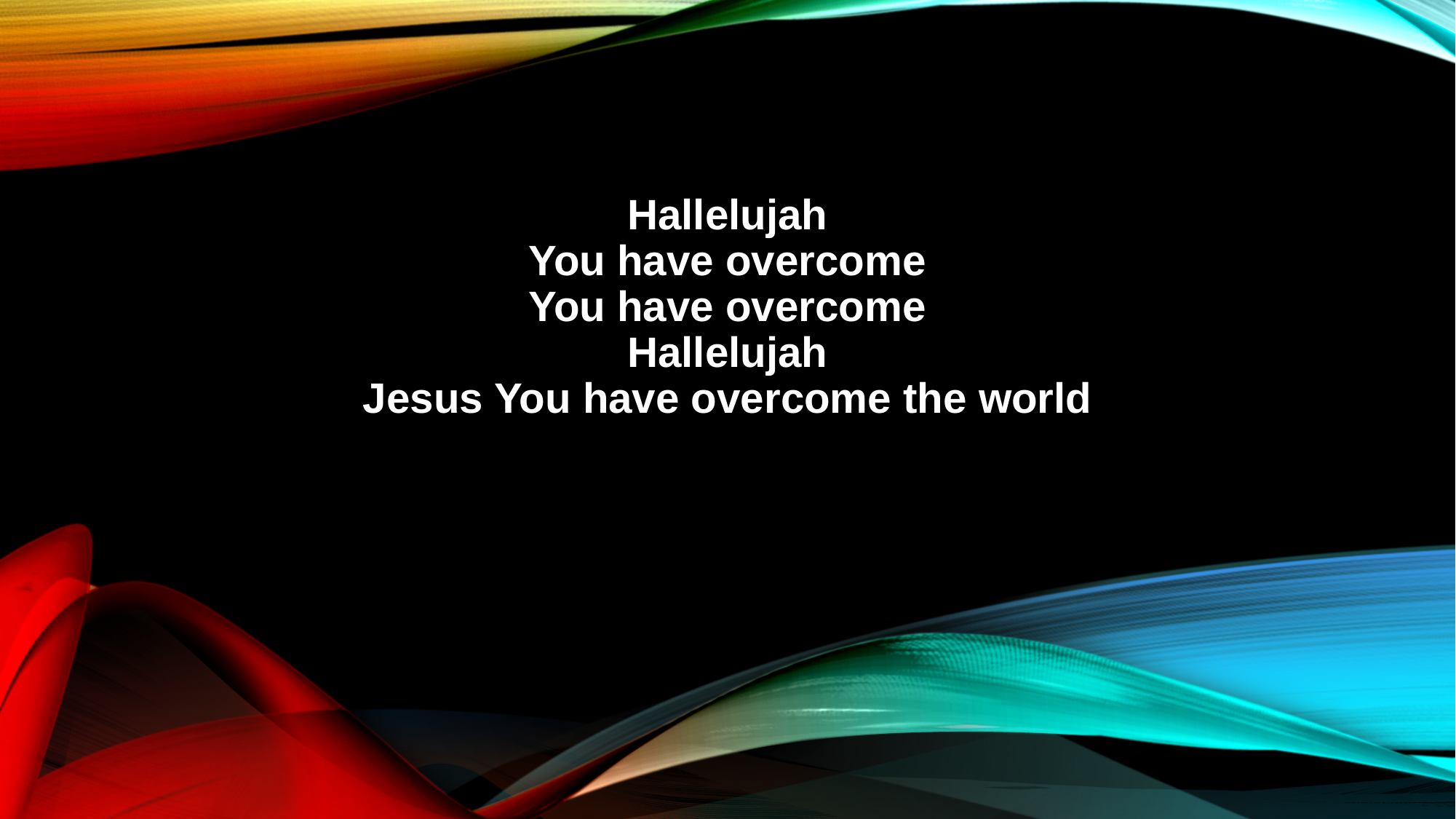

Hallelujah
You have overcome
You have overcome
Hallelujah
Jesus You have overcome the world